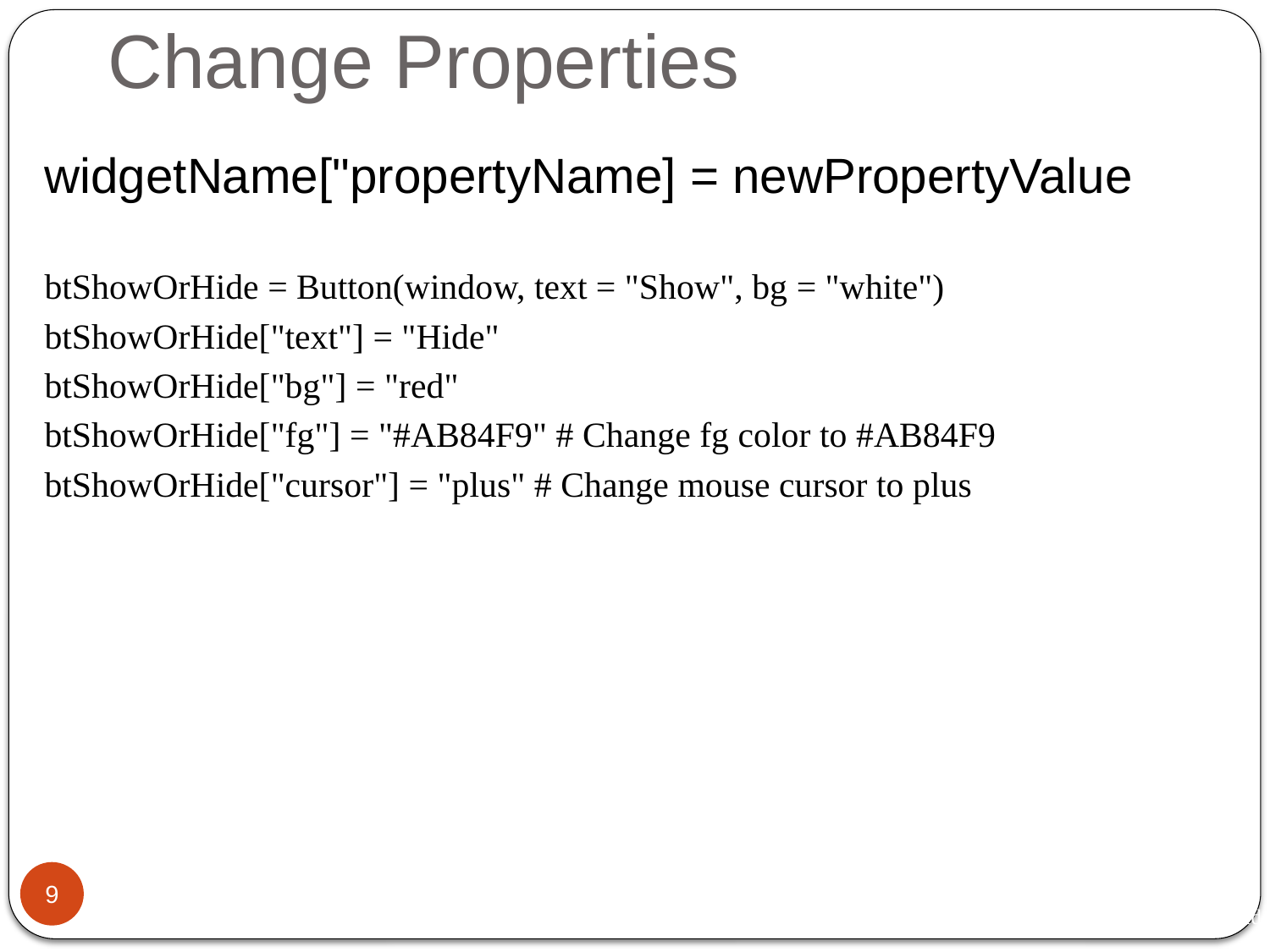

# Change Properties
widgetName["propertyName] = newPropertyValue
btShowOrHide = Button(window, text = "Show", bg = "white")
btShowOrHide["text"] = "Hide"
btShowOrHide["bg"] = "red"
btShowOrHide["fg"] = "#AB84F9" # Change fg color to #AB84F9
btShowOrHide["cursor"] = "plus" # Change mouse cursor to plus
9